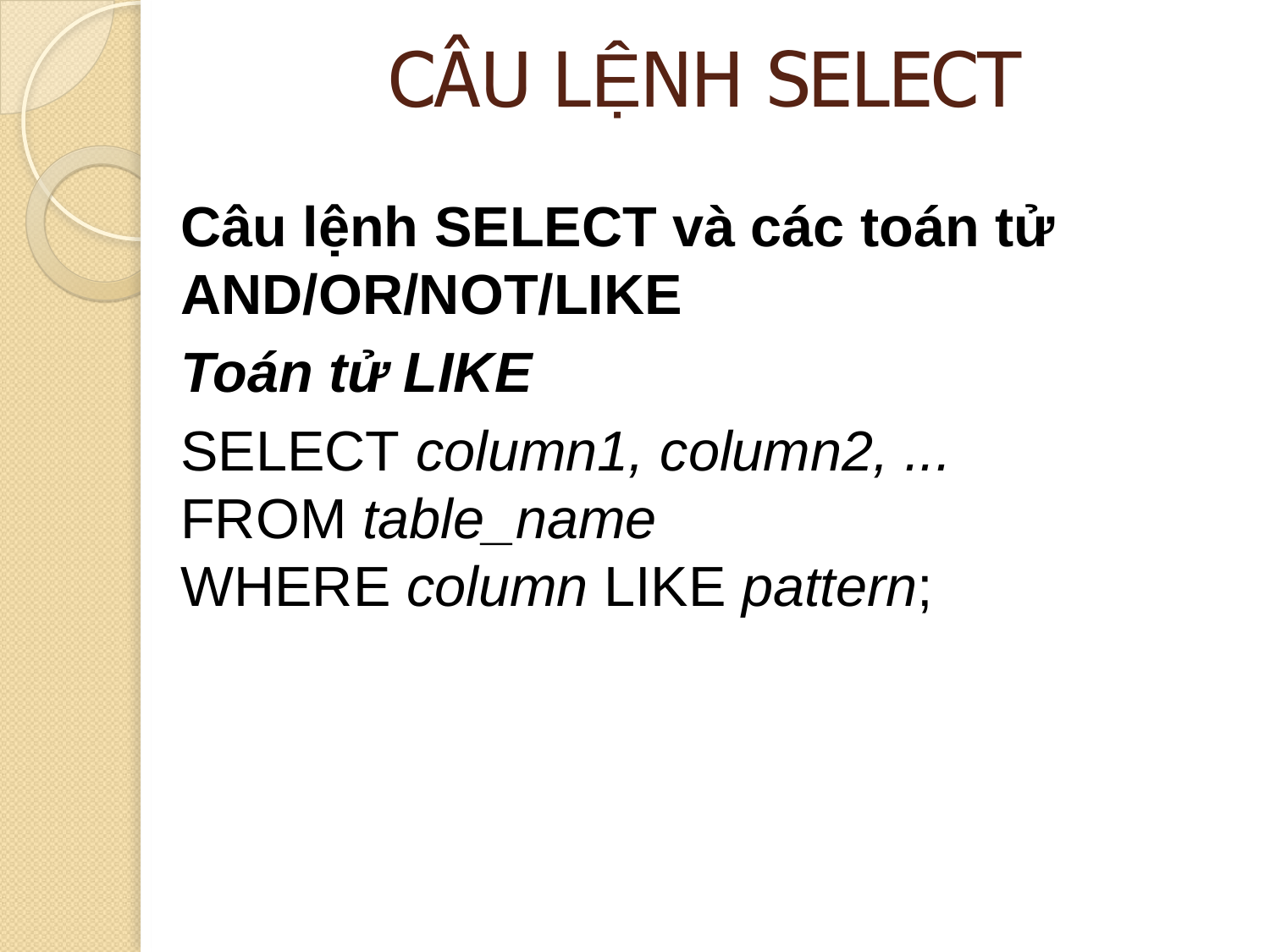

CÂU LỆNH SELECT
Câu lệnh SELECT và các toán tử AND/OR/NOT/LIKE
Toán tử LIKE
SELECT column1, column2, ...
FROM table_name
WHERE column LIKE pattern;